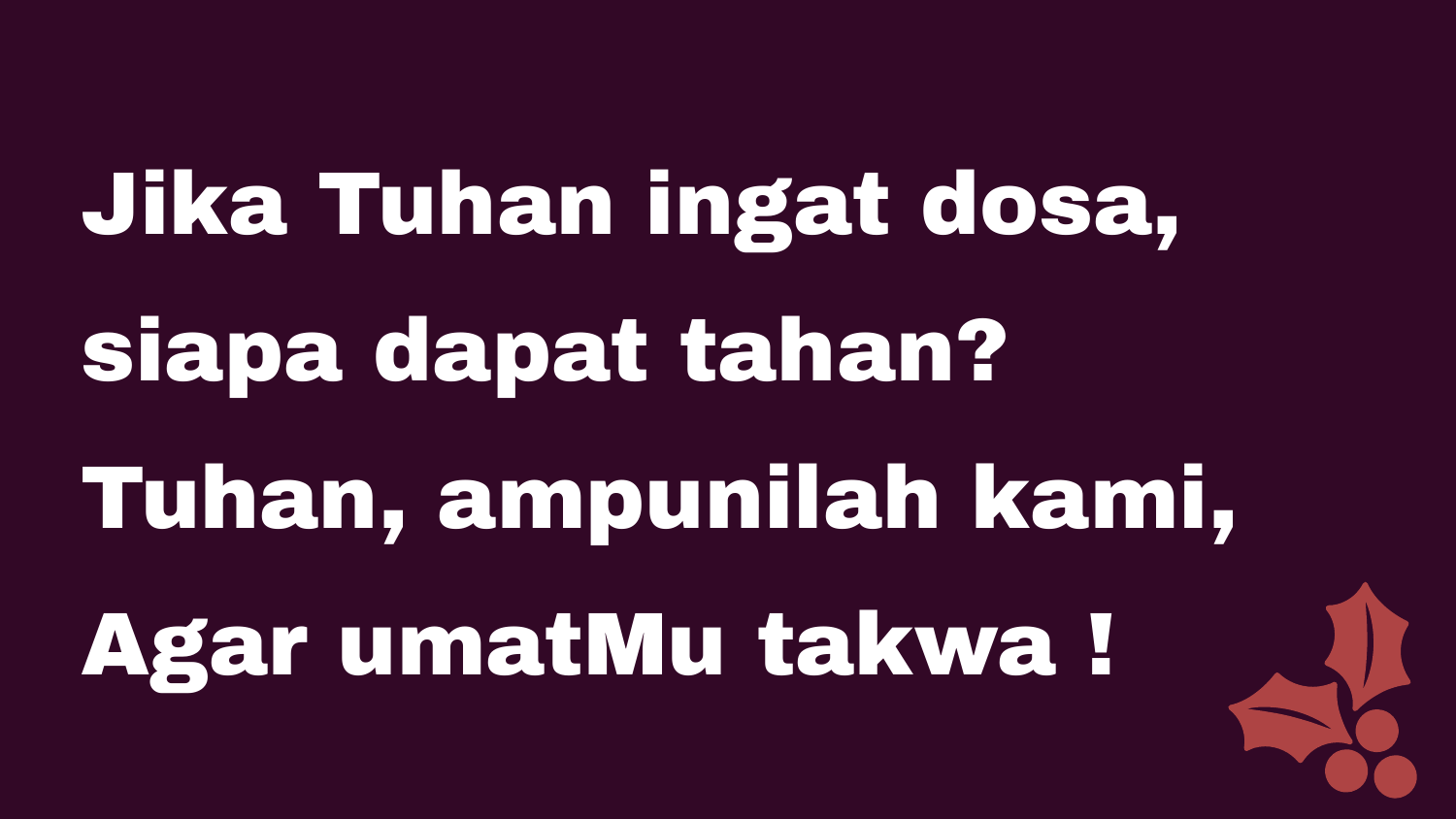

Jika Tuhan ingat dosa,
siapa dapat tahan?
Tuhan, ampunilah kami,
Agar umatMu takwa !